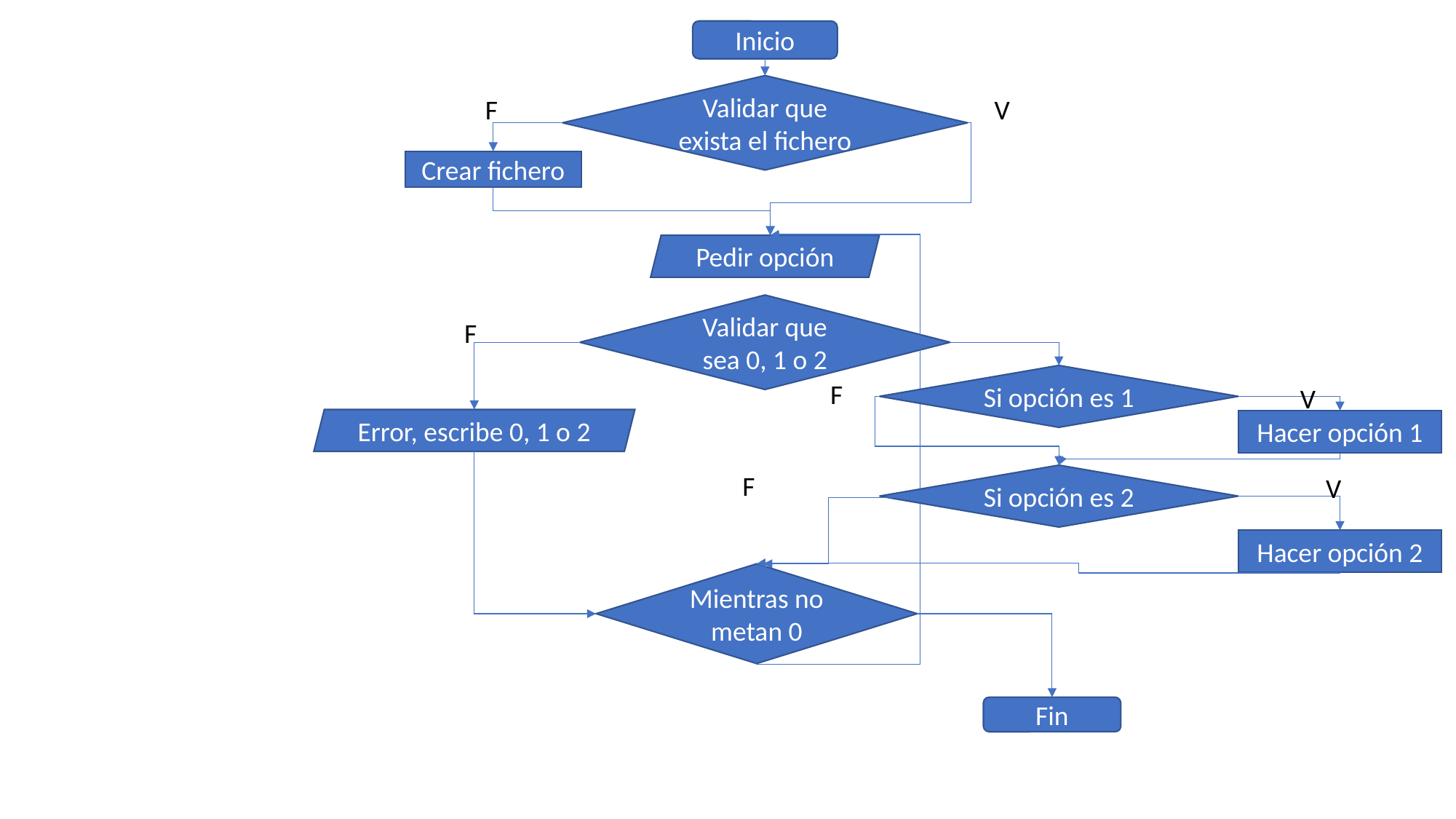

Inicio
Validar que exista el fichero
F
V
Crear fichero
Pedir opción
Validar que sea 0, 1 o 2
F
Si opción es 1
F
V
Error, escribe 0, 1 o 2
Hacer opción 1
F
Si opción es 2
V
Hacer opción 2
Mientras no metan 0
Fin